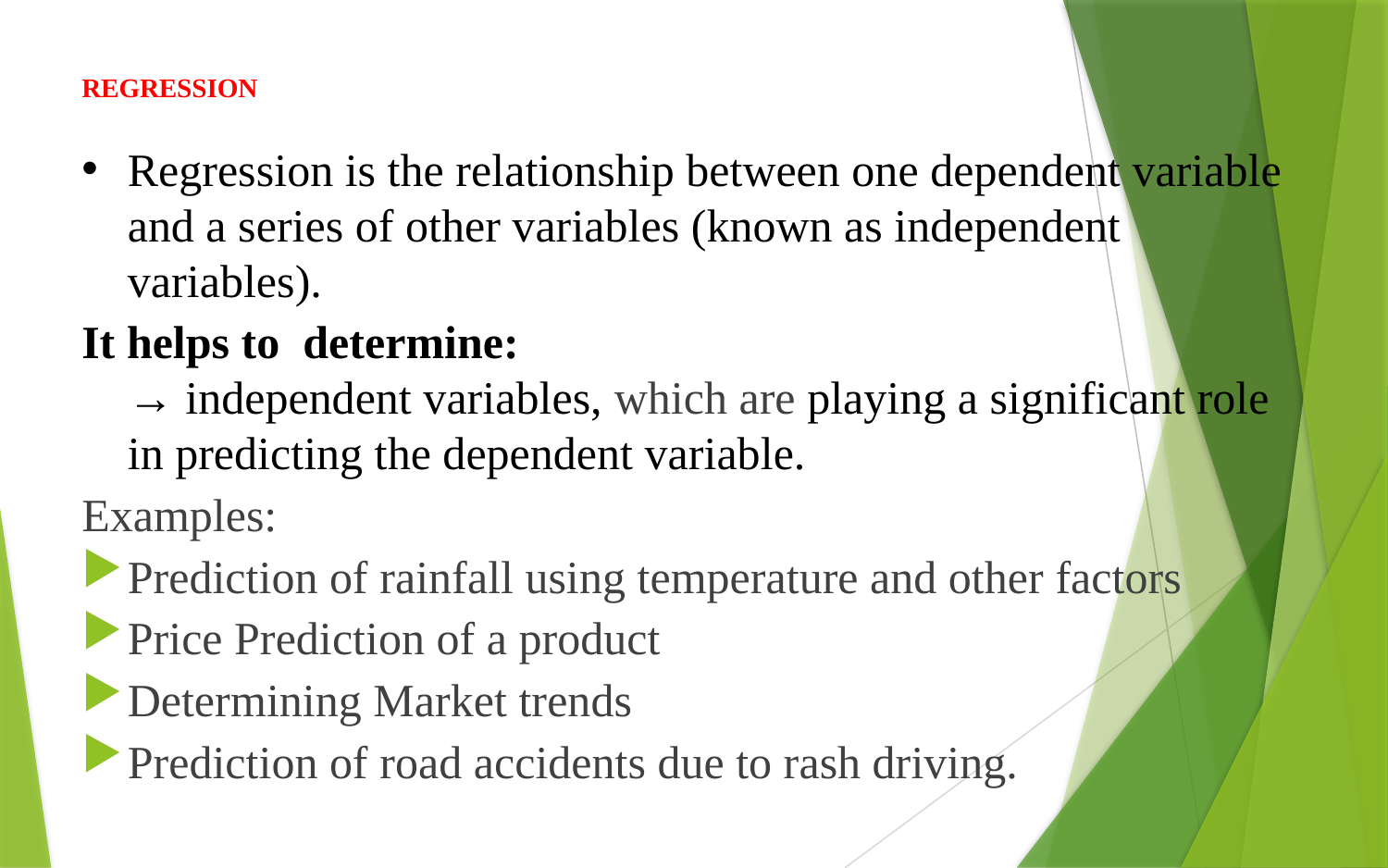

# REGRESSION
Regression is the relationship between one dependent variable and a series of other variables (known as independent variables).
It helps to  determine:
→ independent variables, which are playing a significant role in predicting the dependent variable.
Examples:
Prediction of rainfall using temperature and other factors
Price Prediction of a product
Determining Market trends
Prediction of road accidents due to rash driving.